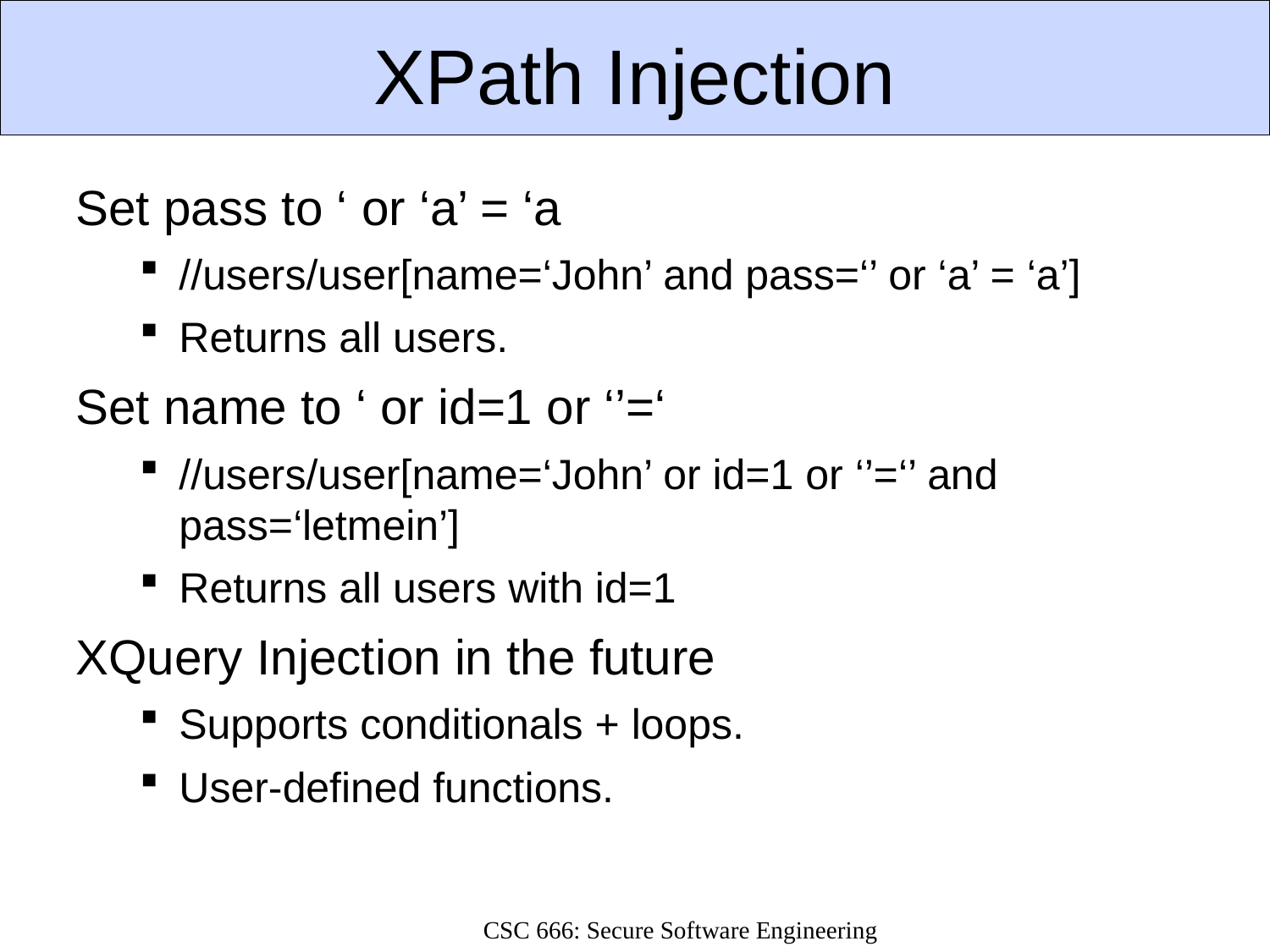

# XPath Injection
Set pass to ‘ or ‘a’ = ‘a
//users/user[name=‘John’ and pass=‘’ or ‘a’ = ‘a’]
Returns all users.
Set name to ‘ or id=1 or ‘’=‘
//users/user[name=‘John’ or id=1 or ‘’=‘’ and pass=‘letmein’]
Returns all users with id=1
XQuery Injection in the future
Supports conditionals + loops.
User-defined functions.

CSC 666: Secure Software Engineering